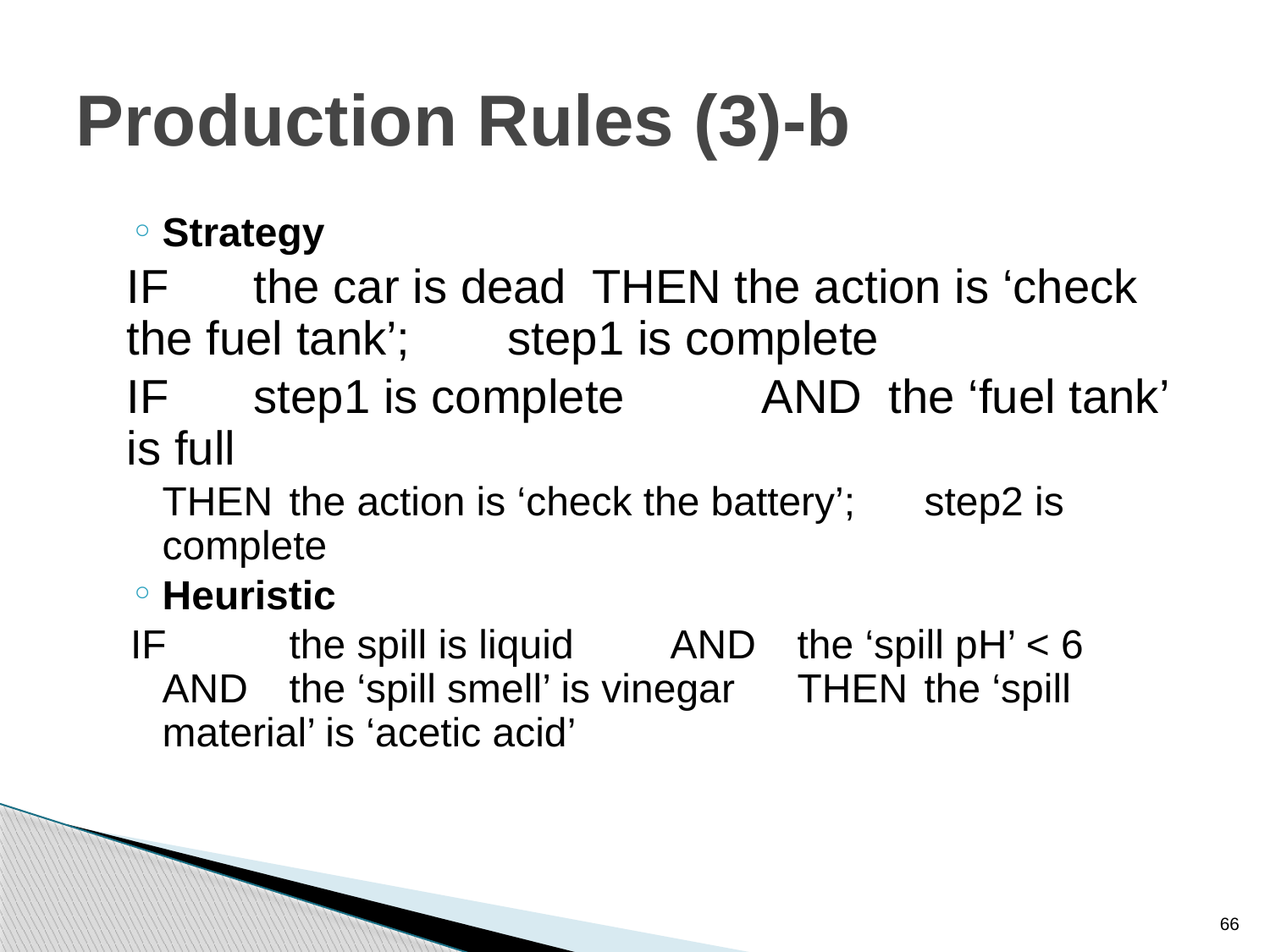

# Production Rules (3)-b
Strategy
	IF	the car is dead  THEN the action is ‘check the fuel tank’; 	step1 is complete
	IF	step1 is complete 	AND	the ‘fuel tank’ is full
	THEN	the action is ‘check the battery’; 	step2 is complete
Heuristic
IF	the spill is liquid 	AND	the ‘spill pH’ < 6 	AND	the ‘spill smell’ is vinegar 	THEN	the ‘spill material’ is ‘acetic acid’

66